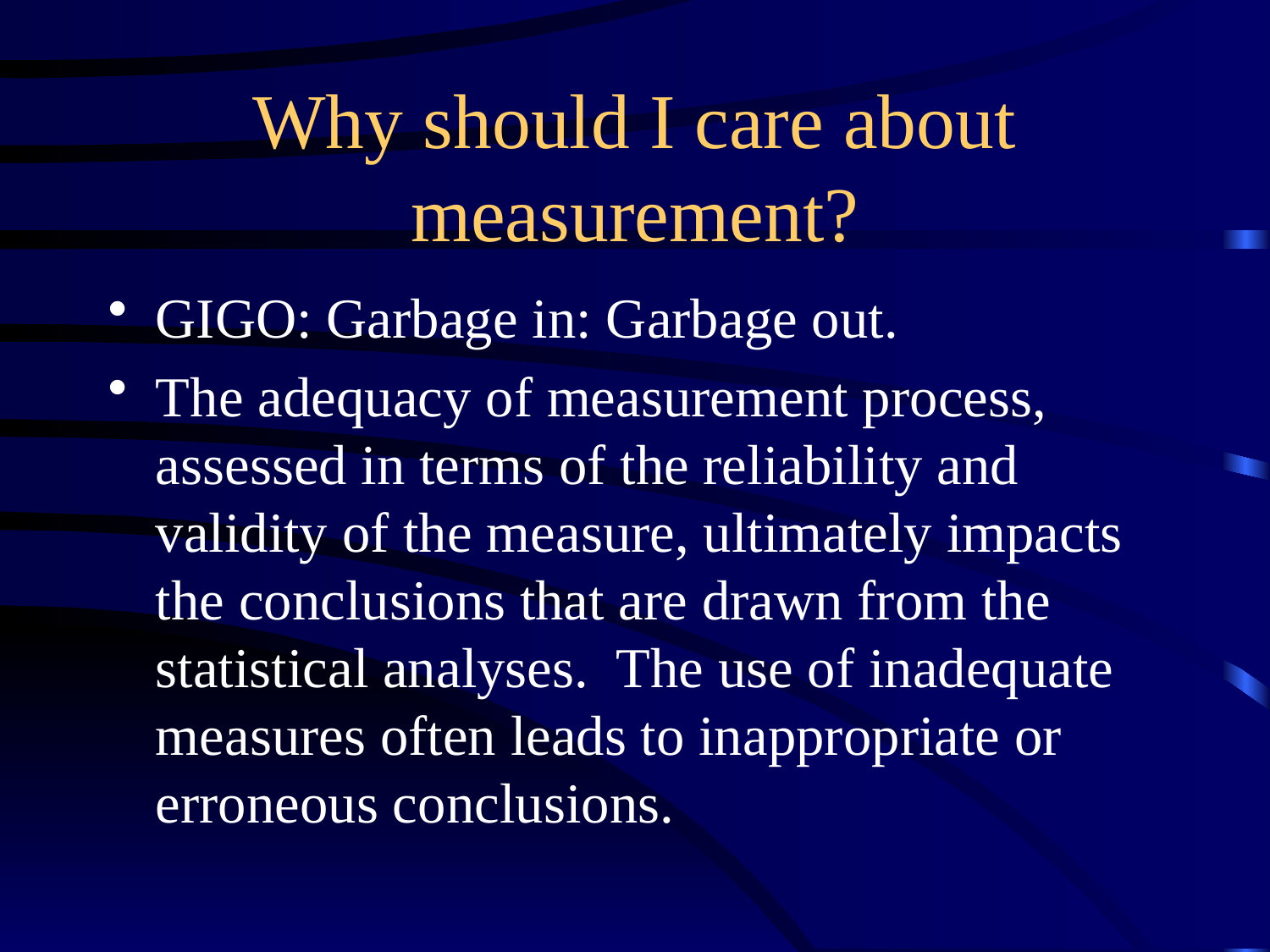

# Why should I care about measurement?
GIGO: Garbage in: Garbage out.
The adequacy of measurement process, assessed in terms of the reliability and validity of the measure, ultimately impacts the conclusions that are drawn from the statistical analyses.  The use of inadequate measures often leads to inappropriate or erroneous conclusions.